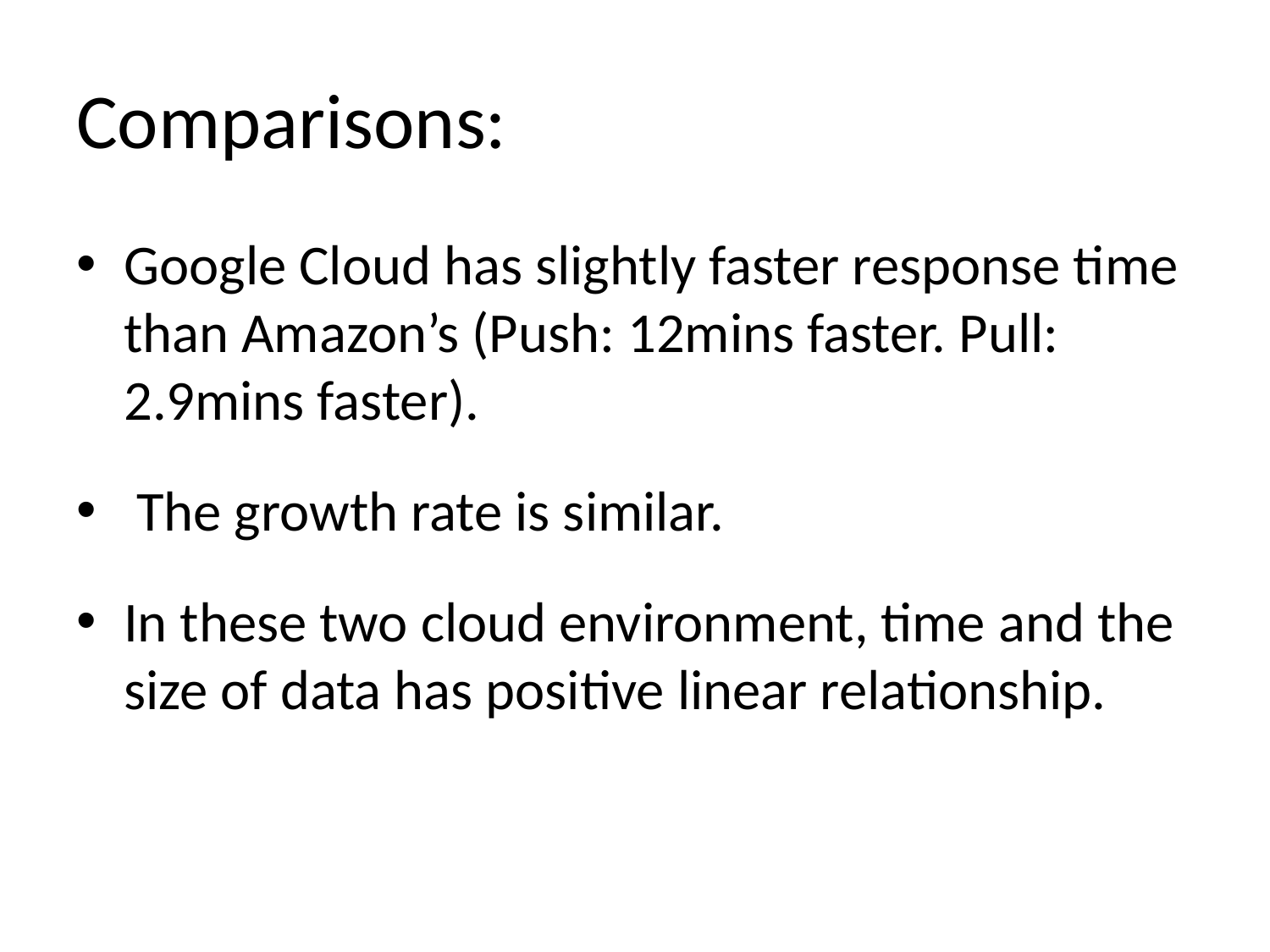

# Comparisons:
Google Cloud has slightly faster response time than Amazon’s (Push: 12mins faster. Pull: 2.9mins faster).
 The growth rate is similar.
In these two cloud environment, time and the size of data has positive linear relationship.